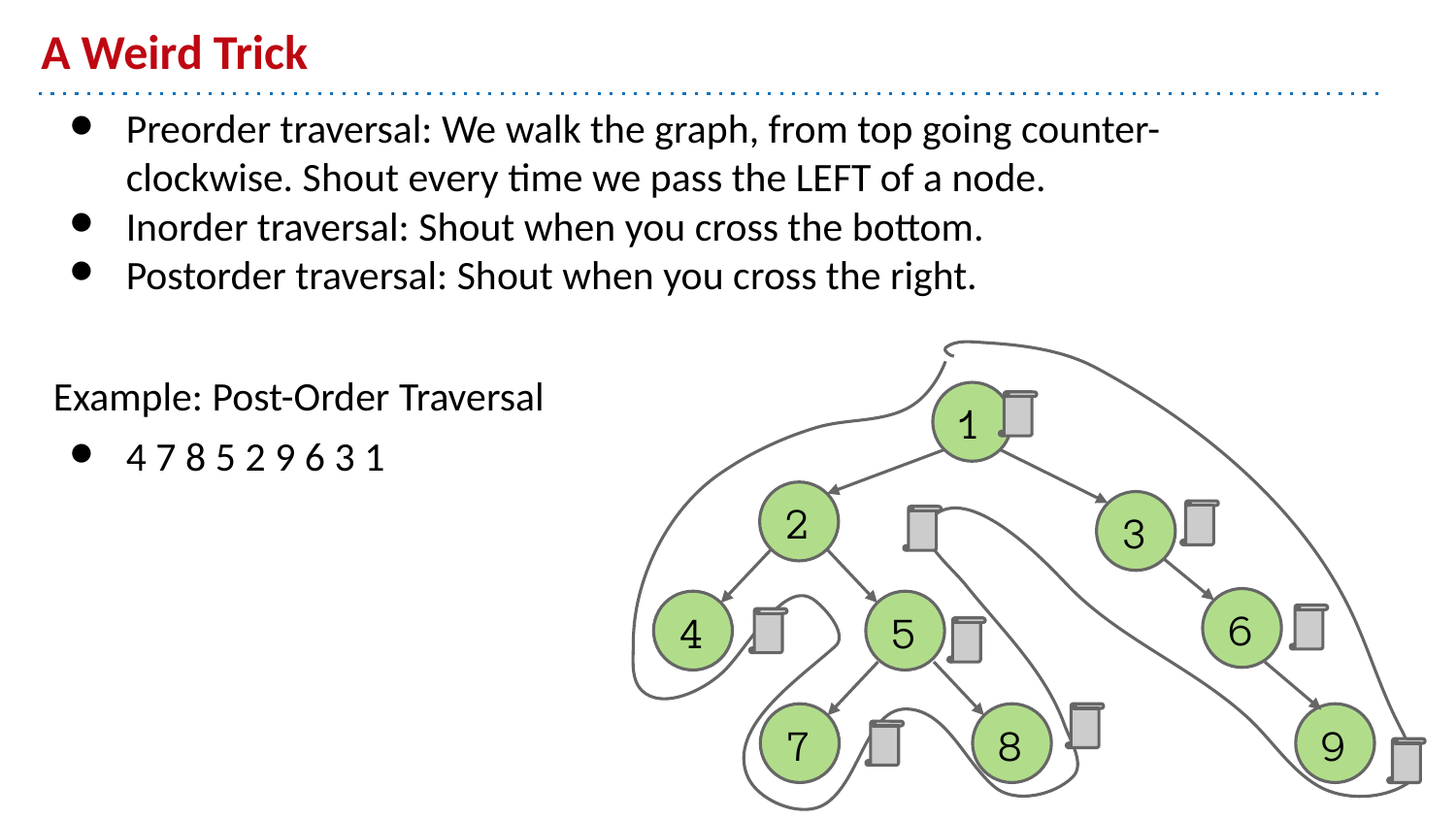

# A Weird Trick
Preorder traversal: We walk the graph, from top going counter-clockwise. Shout every time we pass the LEFT of a node.
Inorder traversal: Shout when you cross the bottom.
Postorder traversal: Shout when you cross the right.

Example: Post-Order Traversal
4 7 8 5 2 9 6 3 1

1

2
3

6
4
5

7
8
9